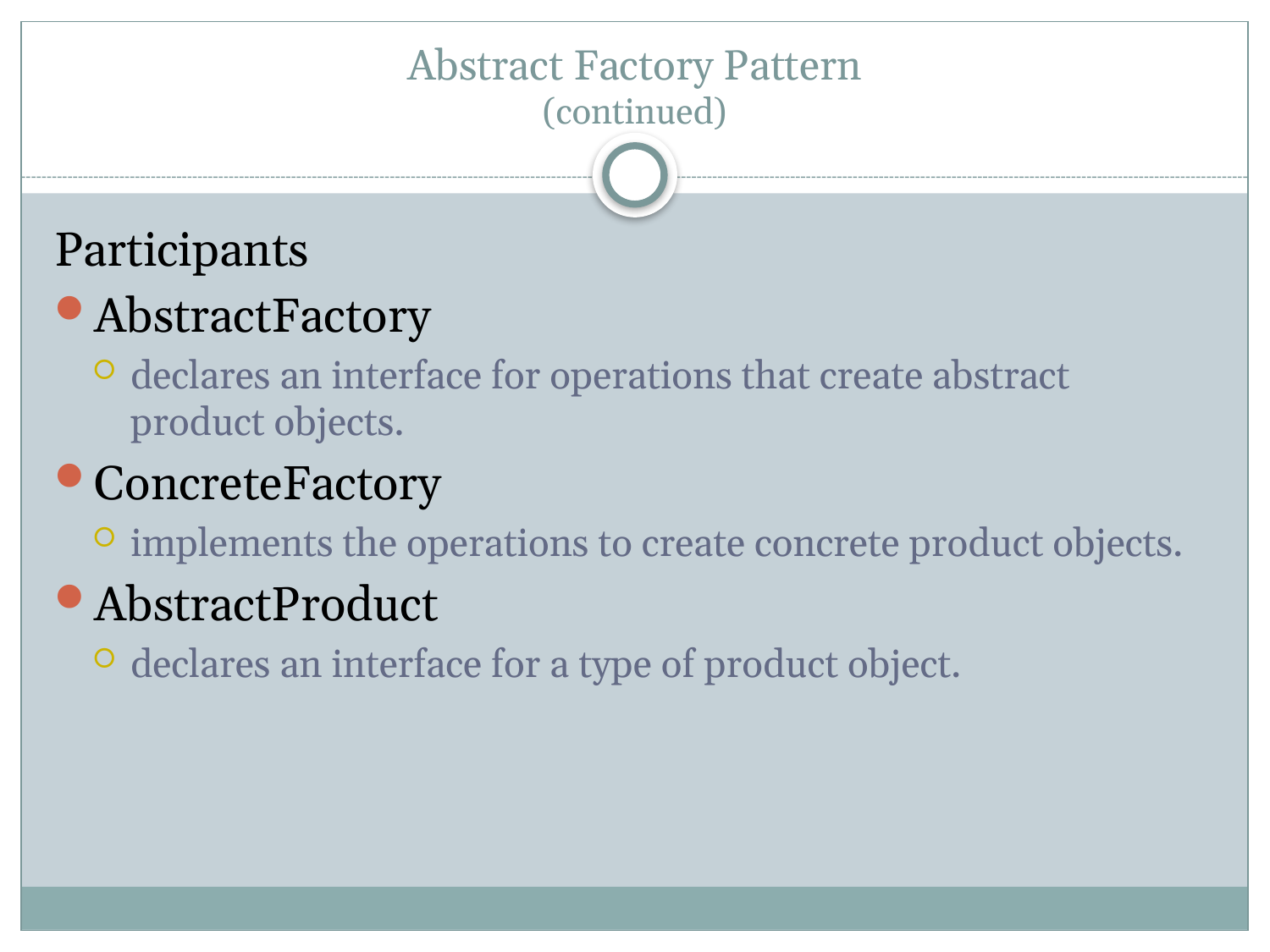

# Abstract Factory Pattern (continued)
Participants
AbstractFactory
declares an interface for operations that create abstract product objects.
ConcreteFactory
implements the operations to create concrete product objects.
AbstractProduct
declares an interface for a type of product object.